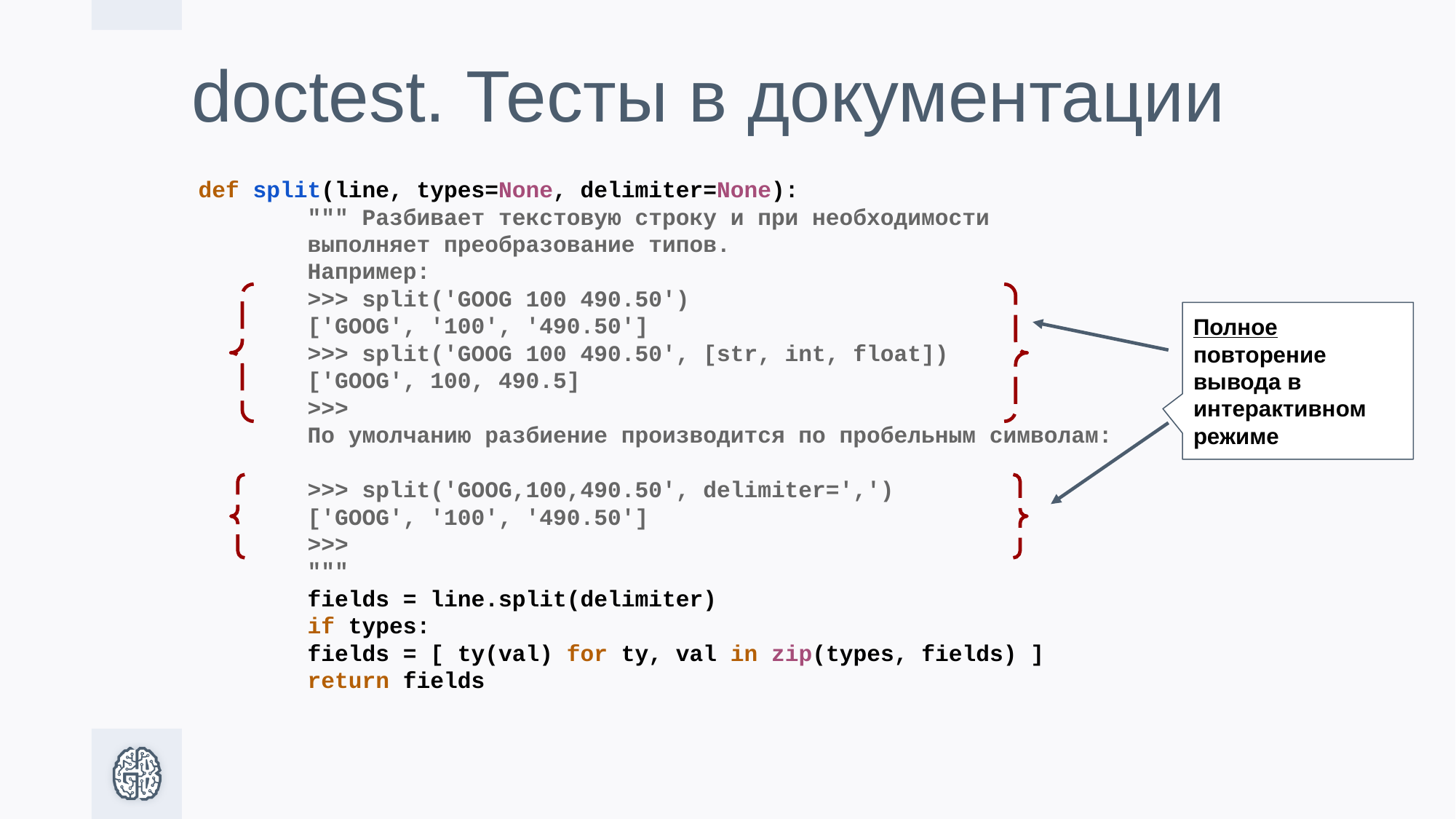

# doctest. Тесты в документации
def split(line, types=None, delimiter=None):
	""" Разбивает текстовую строку и при необходимости
    	выполняет преобразование типов.
    	Например:
    	>>> split('GOOG 100 490.50')
    	['GOOG', '100', '490.50']
    	>>> split('GOOG 100 490.50', [str, int, float])
    	['GOOG', 100, 490.5]
    	>>>
    	По умолчанию разбиение производится по пробельным символам:

    	>>> split('GOOG,100,490.50', delimiter=',')
    	['GOOG', '100', '490.50']
    	>>>
	"""
	fields = line.split(delimiter)
	if types:
    	fields = [ ty(val) for ty, val in zip(types, fields) ]
	return fields

Полное повторение вывода в интерактивном режиме